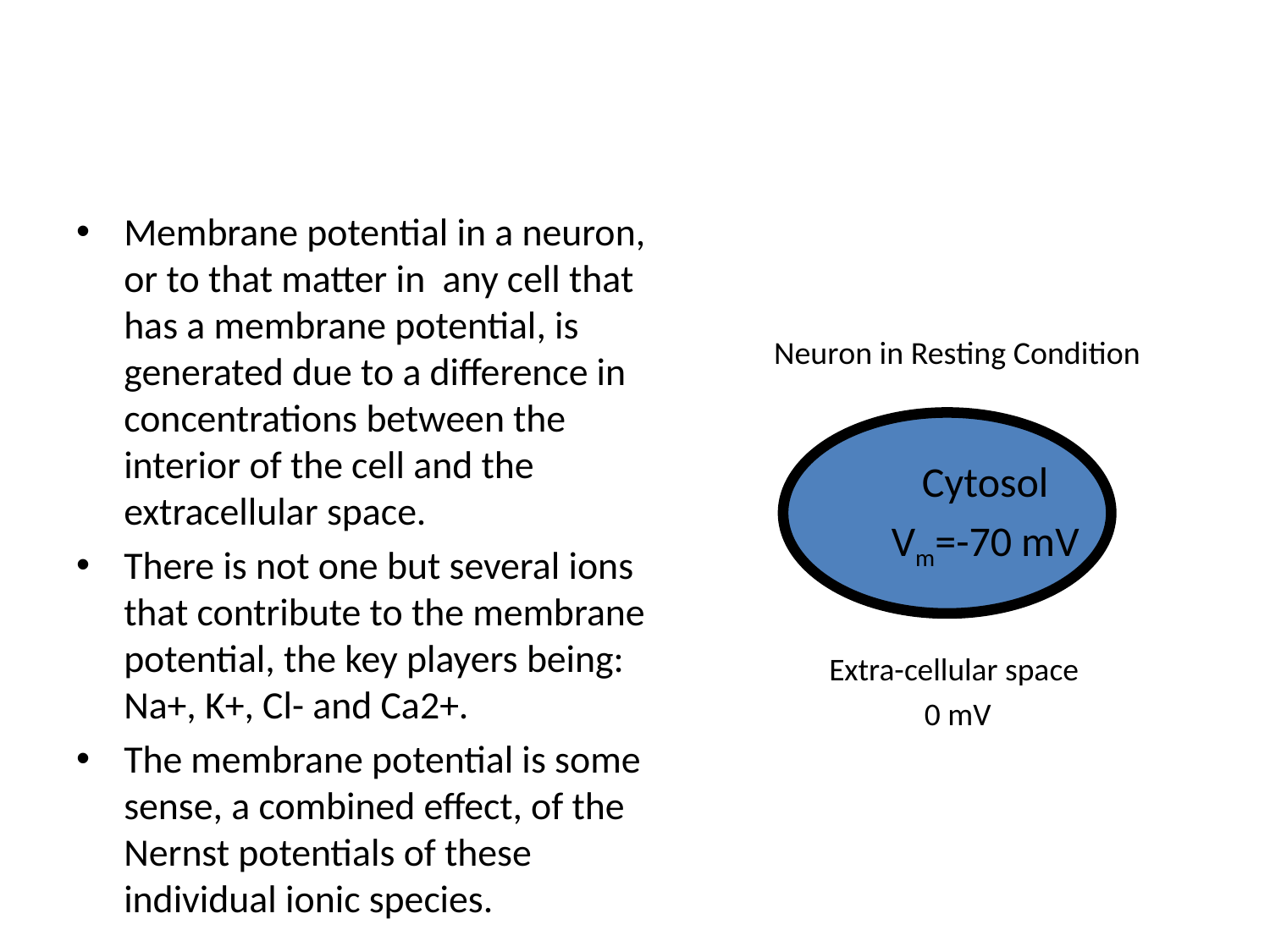

#
Membrane potential in a neuron, or to that matter in  any cell that has a membrane potential, is generated due to a difference in concentrations between the interior of the cell and the extracellular space.
There is not one but several ions that contribute to the membrane potential, the key players being: Na+, K+, Cl- and Ca2+.
The membrane potential is some sense, a combined effect, of the Nernst potentials of these individual ionic species.

Neuron in Resting Condition

Cytosol
Vm=-70 mV
Extra-cellular space
0 mV